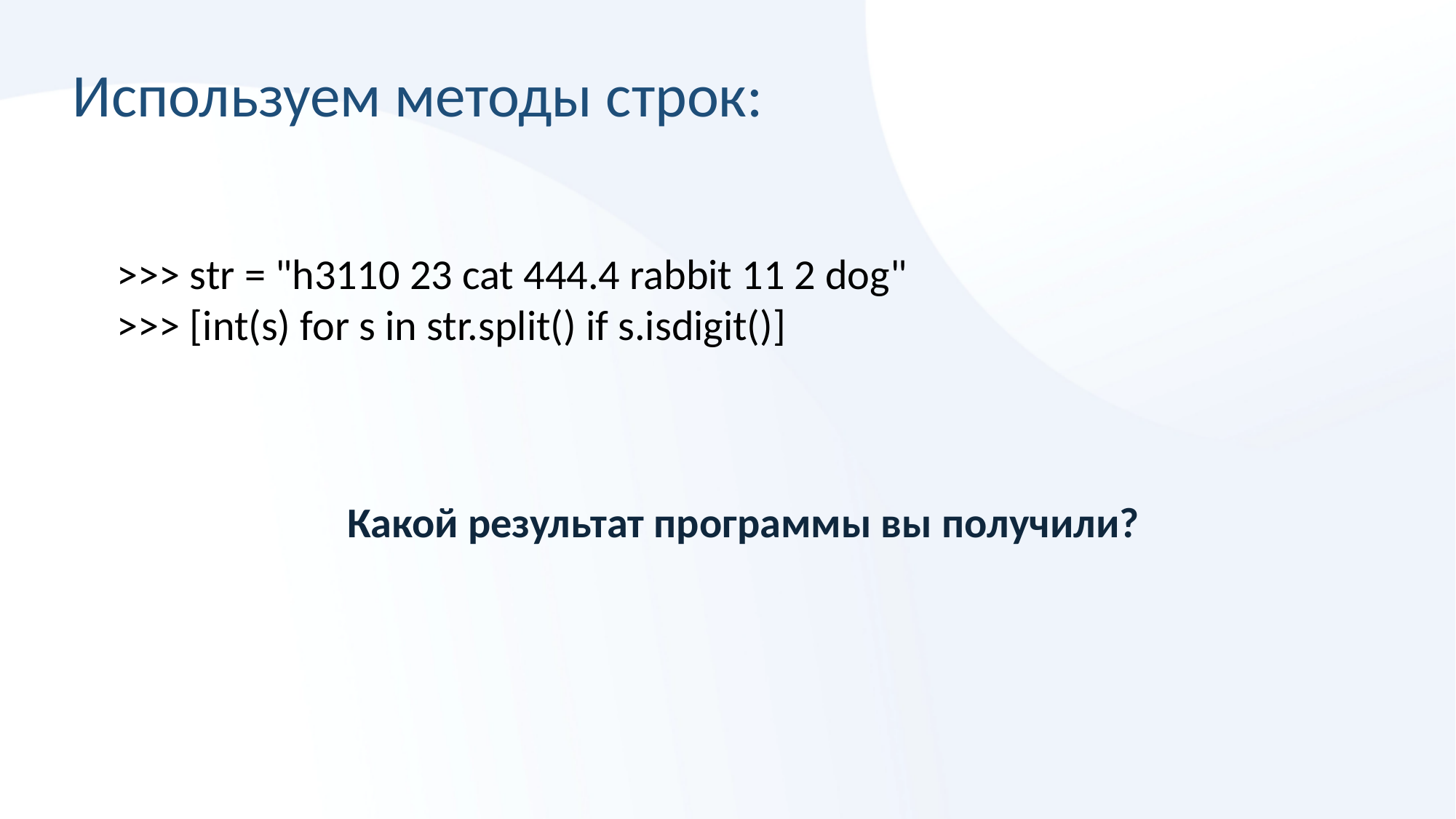

# Используем методы строк:
>>> str = "h3110 23 cat 444.4 rabbit 11 2 dog"
>>> [int(s) for s in str.split() if s.isdigit()]
Какой результат программы вы получили?